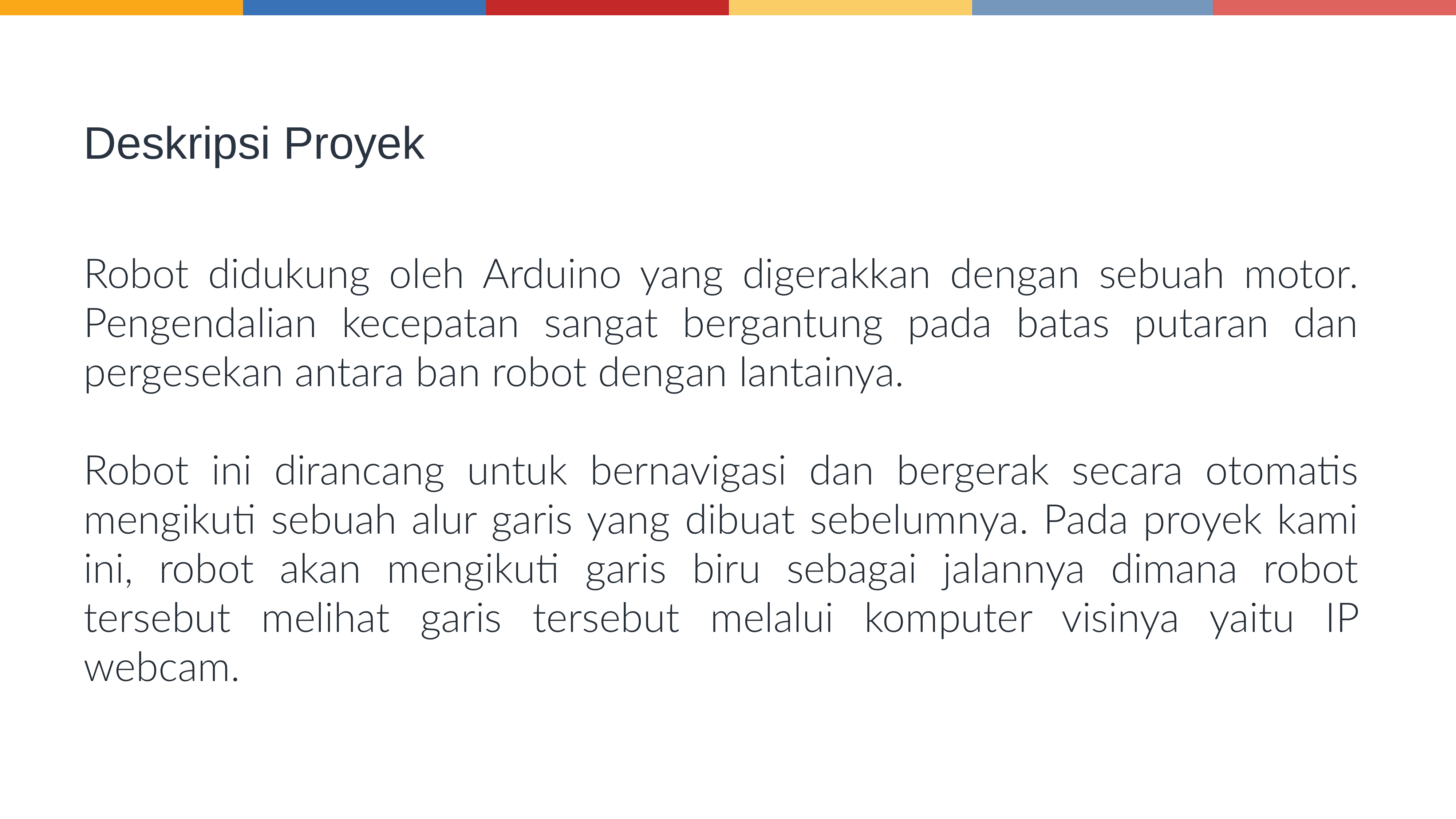

Deskripsi Proyek
Robot didukung oleh Arduino yang digerakkan dengan sebuah motor. Pengendalian kecepatan sangat bergantung pada batas putaran dan pergesekan antara ban robot dengan lantainya.

Robot ini dirancang untuk bernavigasi dan bergerak secara otomatis mengikuti sebuah alur garis yang dibuat sebelumnya. Pada proyek kami ini, robot akan mengikuti garis biru sebagai jalannya dimana robot tersebut melihat garis tersebut melalui komputer visinya yaitu IP webcam.